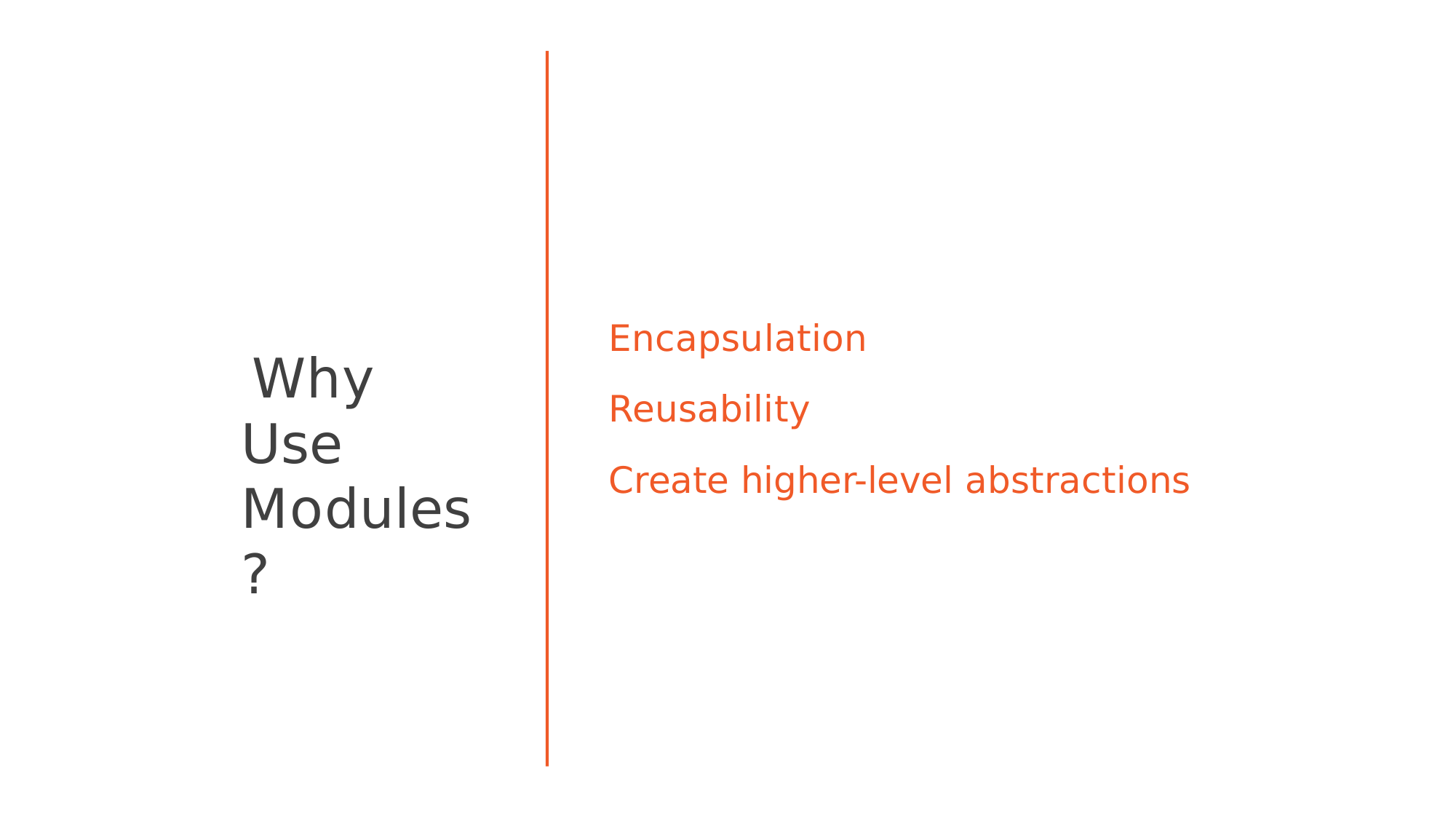

# Encapsulation
Reusability
Why Use  Modules?
Create higher-level abstractions
3